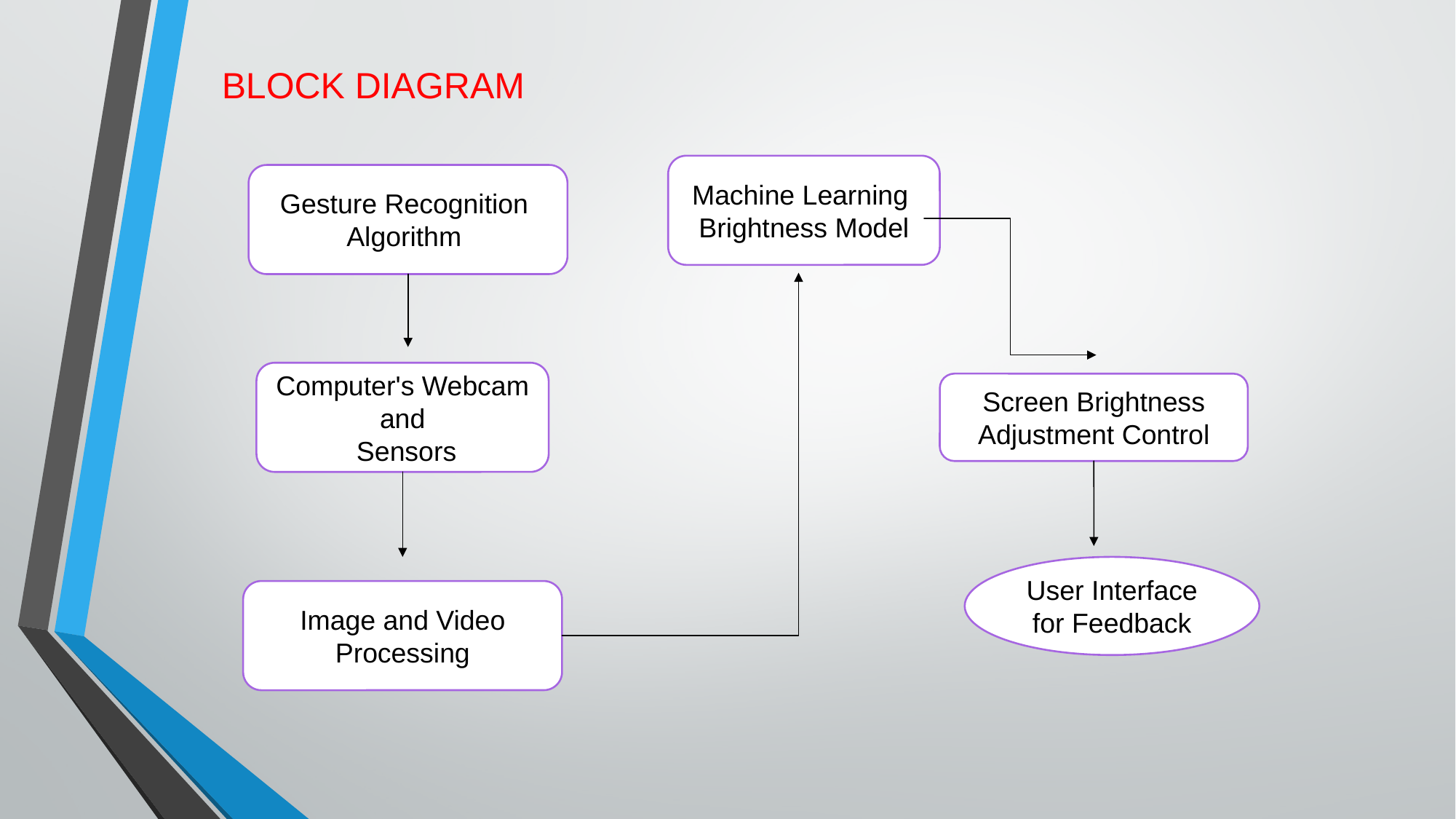

BLOCK DIAGRAM
Machine Learning  Brightness Model
Gesture Recognition  Algorithm
Computer's Webcam and
 Sensors
Screen Brightness Adjustment Control
User Interface for Feedback
Image and Video Processing